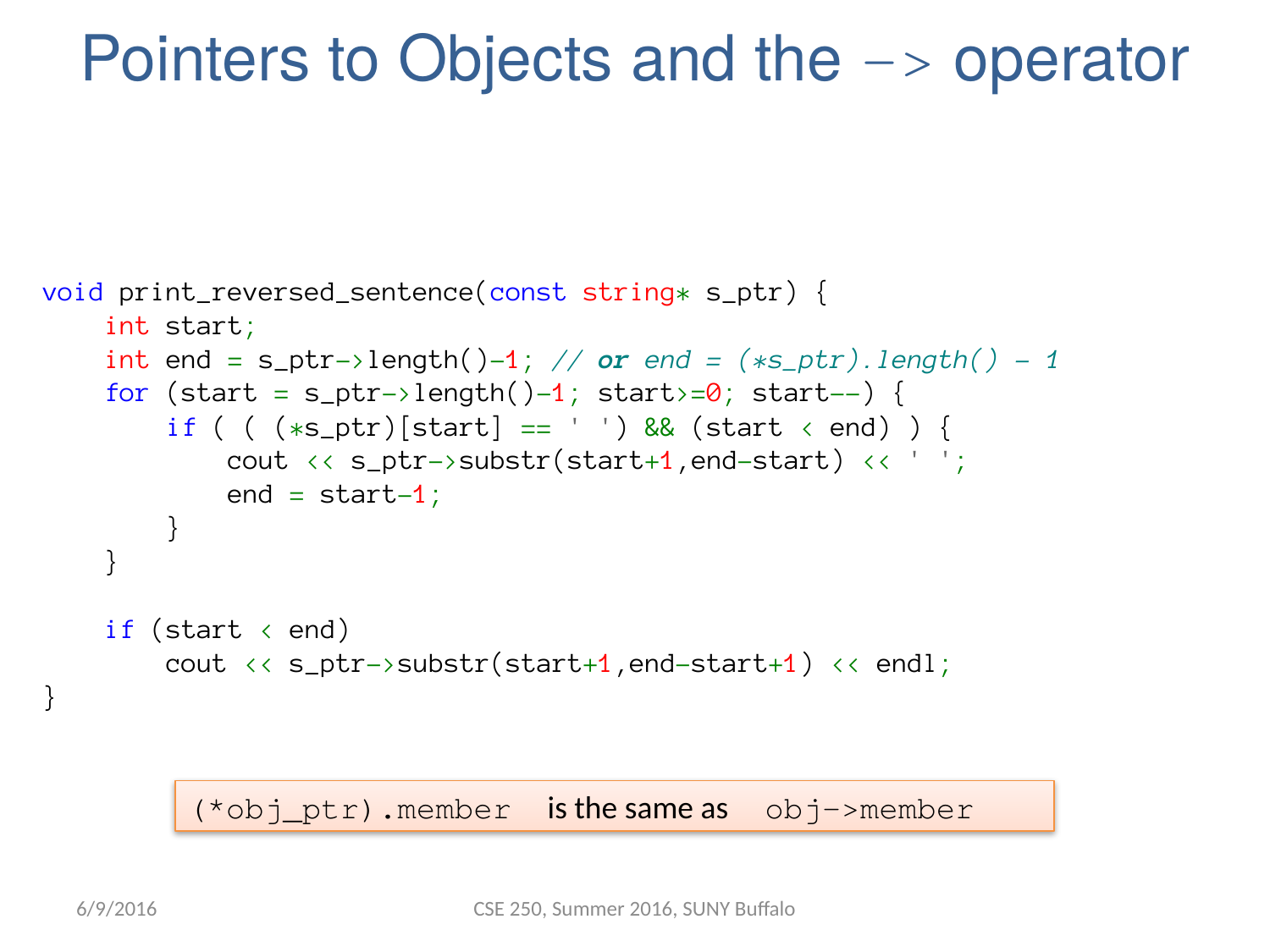

# Pointers to Objects and the -> operator
void print_reversed_sentence(const string* s_ptr) {
    int start;
    int end = s_ptr->length()-1; // or end = (*s_ptr).length() - 1
    for (start = s_ptr->length()-1; start>=0; start--) {
        if ( ( (*s_ptr)[start] == ' ') && (start < end) ) {
            cout << s_ptr->substr(start+1,end-start) << ' ';
            end = start-1;
        }  
    }  
 
    if (start < end)
        cout << s_ptr->substr(start+1,end-start+1) << endl;
}
(*obj_ptr).member     is the same as     obj->member
6/9/2016
CSE 250, Summer 2016, SUNY Buffalo